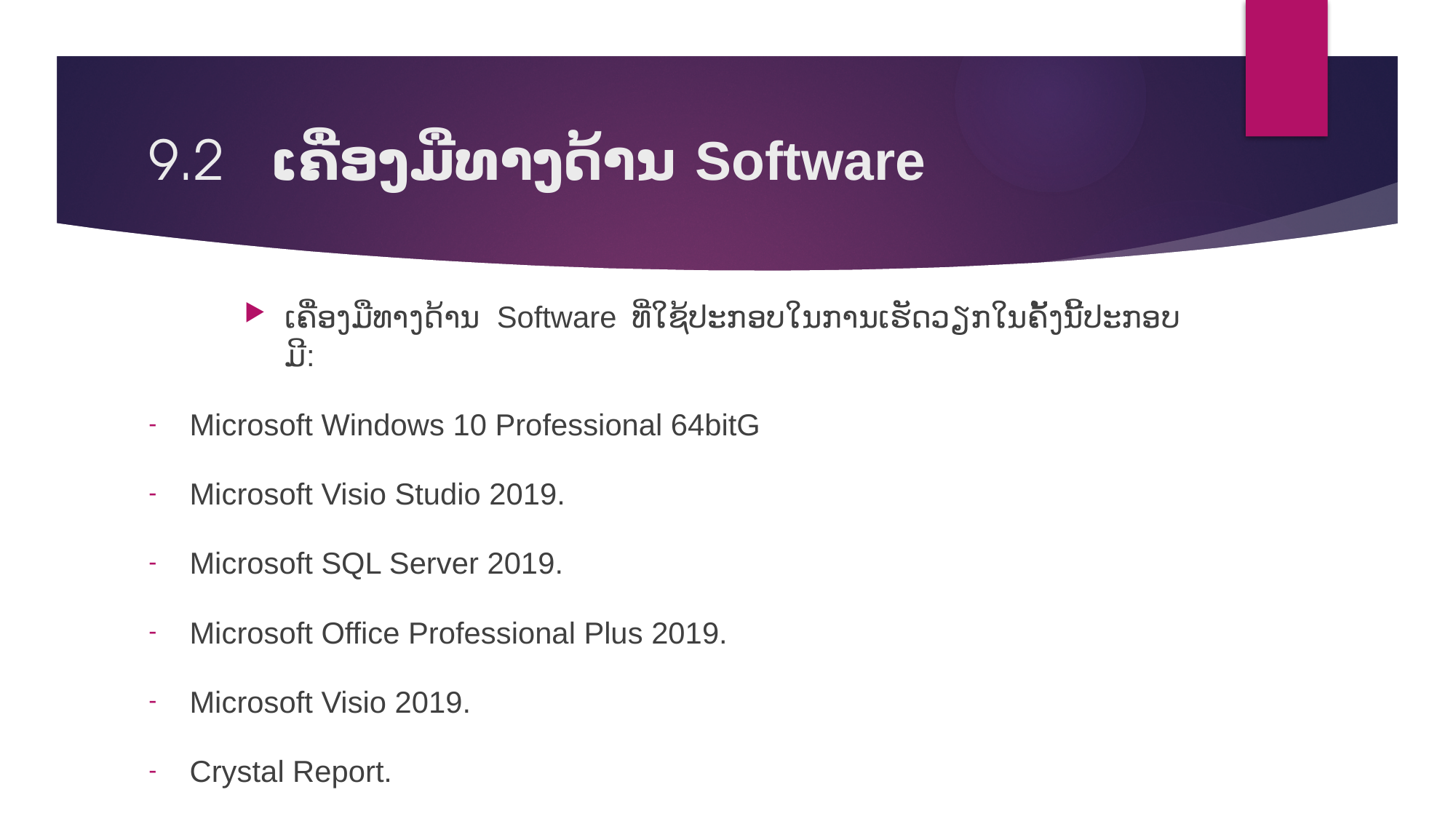

# 9.2	 ເຄື່ອງມືທາງດ້ານ Software
ເຄື່ອງມືທາງດ້ານ Software ທີ່ໃຊ້ປະກອບໃນການເຮັດວຽກໃນຄັ້ງນີ້ປະກອບມີ:
Microsoft Windows 10 Professional 64bitG
Microsoft Visio Studio 2019.
Microsoft SQL Server 2019.
Microsoft Office Professional Plus 2019.
Microsoft Visio 2019.
Crystal Report.